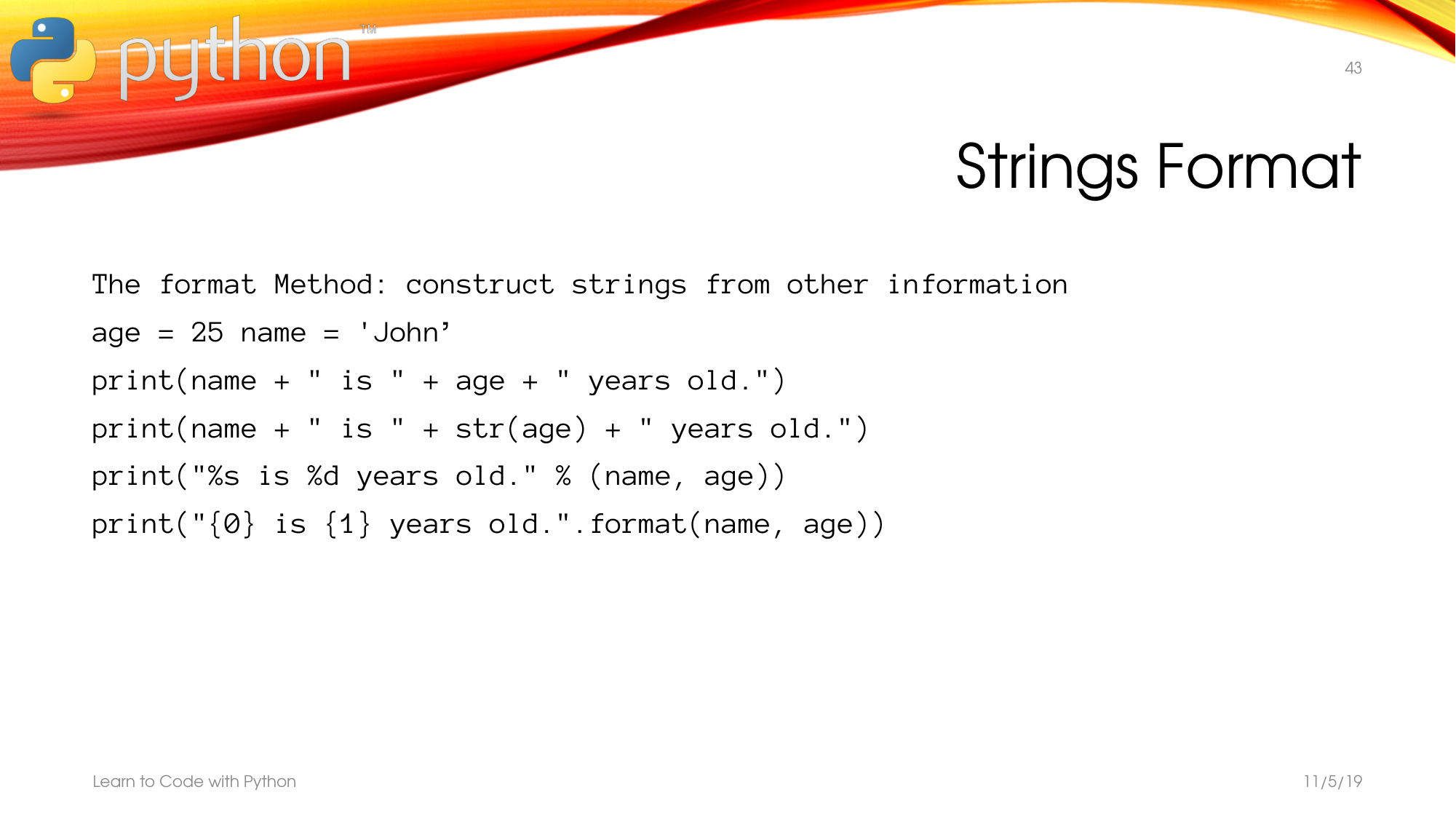

43
# Strings Format
The format Method: construct strings from other information
age = 25 name = 'John’
print(name + " is " + age + " years old.")
print(name + " is " + str(age) + " years old.")
print("%s is %d years old." % (name, age))
print("{0} is {1} years old.".format(name, age))

Learn to Code with Python
11/5/19